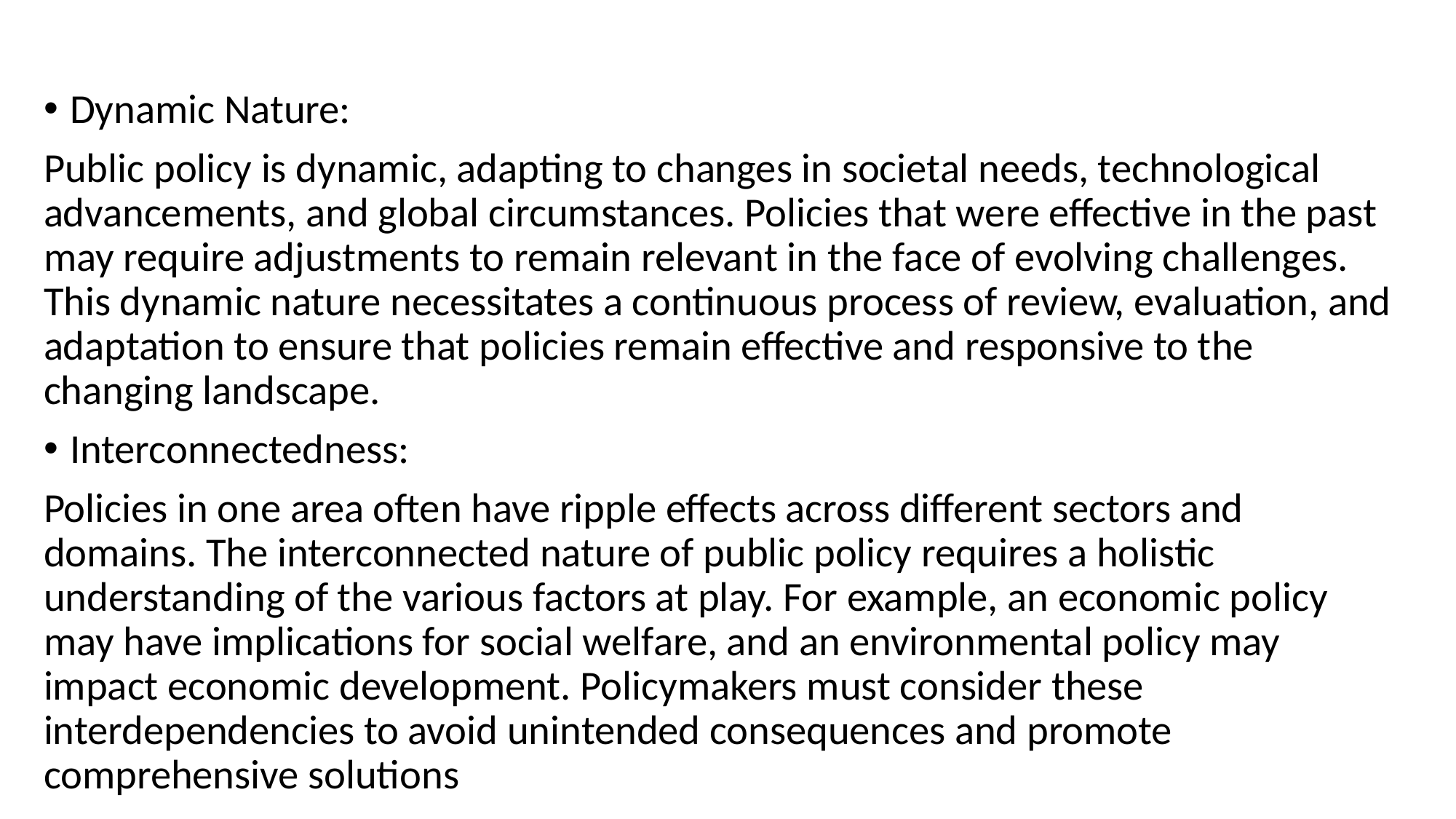

Dynamic Nature:
Public policy is dynamic, adapting to changes in societal needs, technological advancements, and global circumstances. Policies that were effective in the past may require adjustments to remain relevant in the face of evolving challenges. This dynamic nature necessitates a continuous process of review, evaluation, and adaptation to ensure that policies remain effective and responsive to the changing landscape.
Interconnectedness:
Policies in one area often have ripple effects across different sectors and domains. The interconnected nature of public policy requires a holistic understanding of the various factors at play. For example, an economic policy may have implications for social welfare, and an environmental policy may impact economic development. Policymakers must consider these interdependencies to avoid unintended consequences and promote comprehensive solutions